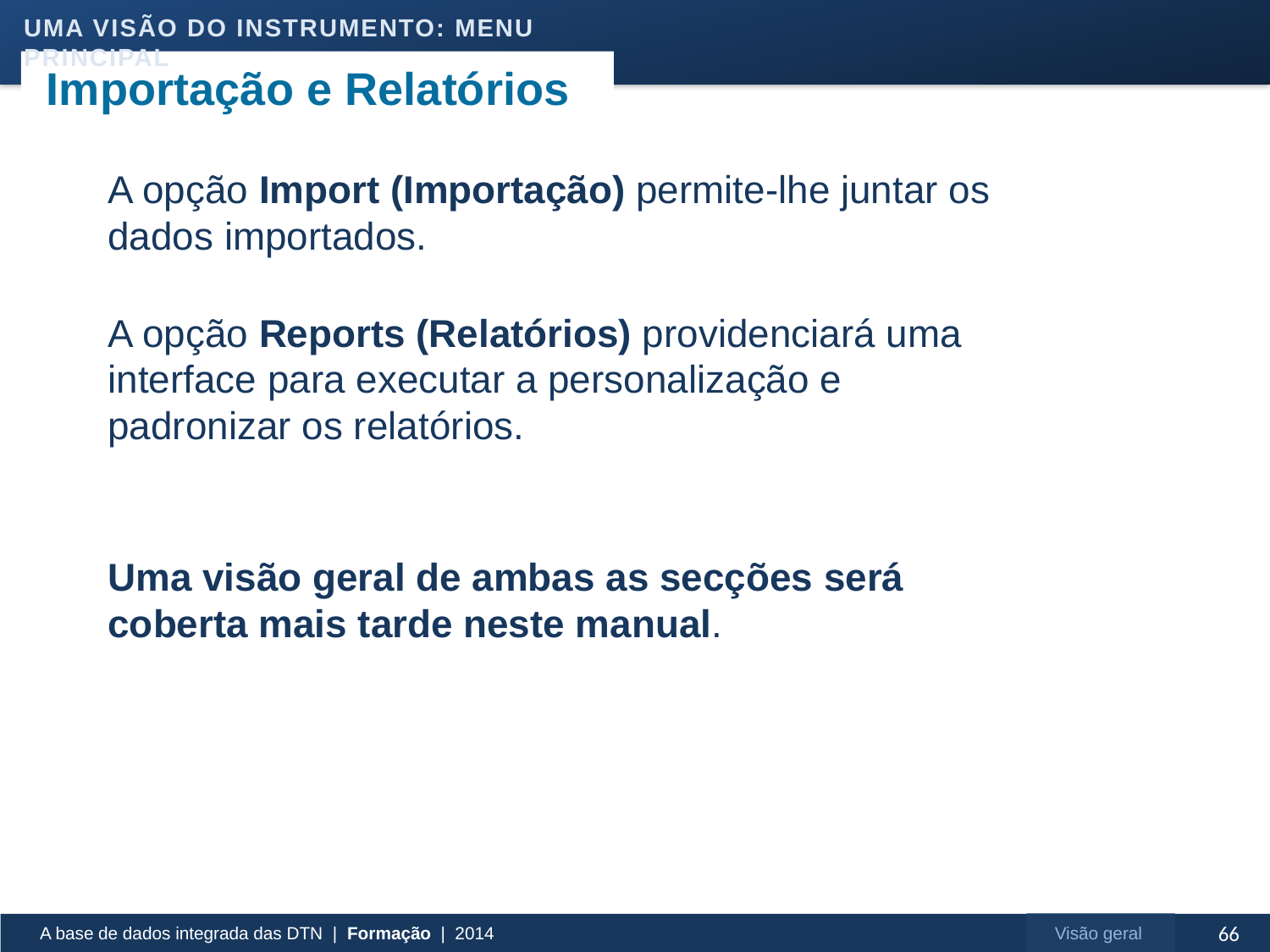

uma visão do instrumento: menu principal
# Importação e Relatórios
A opção Import (Importação) permite-lhe juntar os dados importados.
A opção Reports (Relatórios) providenciará uma interface para executar a personalização e padronizar os relatórios.

Uma visão geral de ambas as secções será coberta mais tarde neste manual.